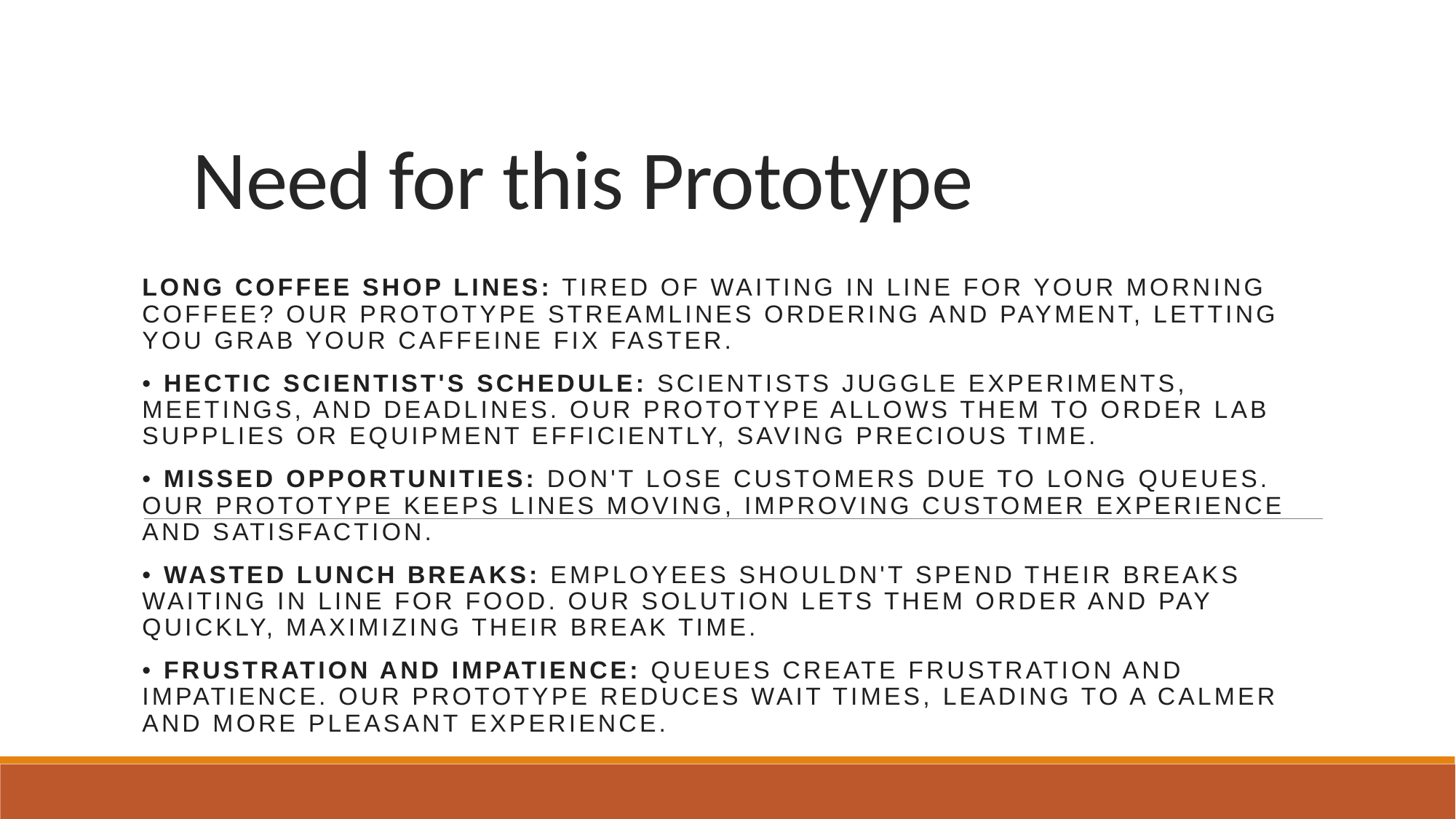

# Need for this Prototype
Long coffee shop lines: Tired of waiting in line for your morning coffee? Our prototype streamlines ordering and payment, letting you grab your caffeine fix faster.
• Hectic scientist's schedule: Scientists juggle experiments, meetings, and deadlines. Our prototype allows them to order lab supplies or equipment efficiently, saving precious time.
• Missed opportunities: Don't lose customers due to long queues. Our prototype keeps lines moving, improving customer experience and satisfaction.
• Wasted lunch breaks: Employees shouldn't spend their breaks waiting in line for food. Our solution lets them order and pay quickly, maximizing their break time.
• Frustration and impatience: Queues create frustration and impatience. Our prototype reduces wait times, leading to a calmer and more pleasant experience.